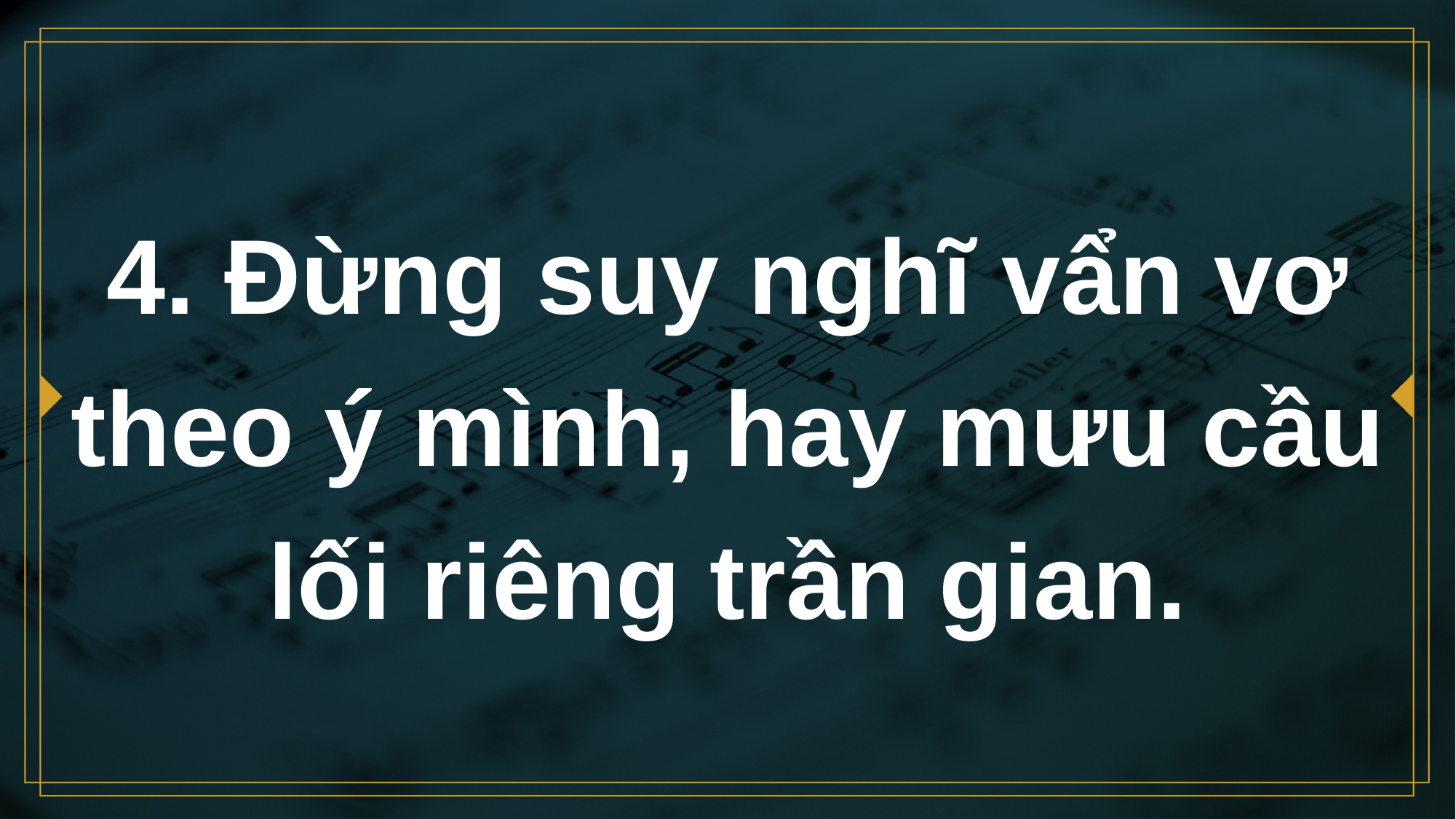

# 4. Đừng suy nghĩ vẩn vơ theo ý mình, hay mưu cầu lối riêng trần gian.